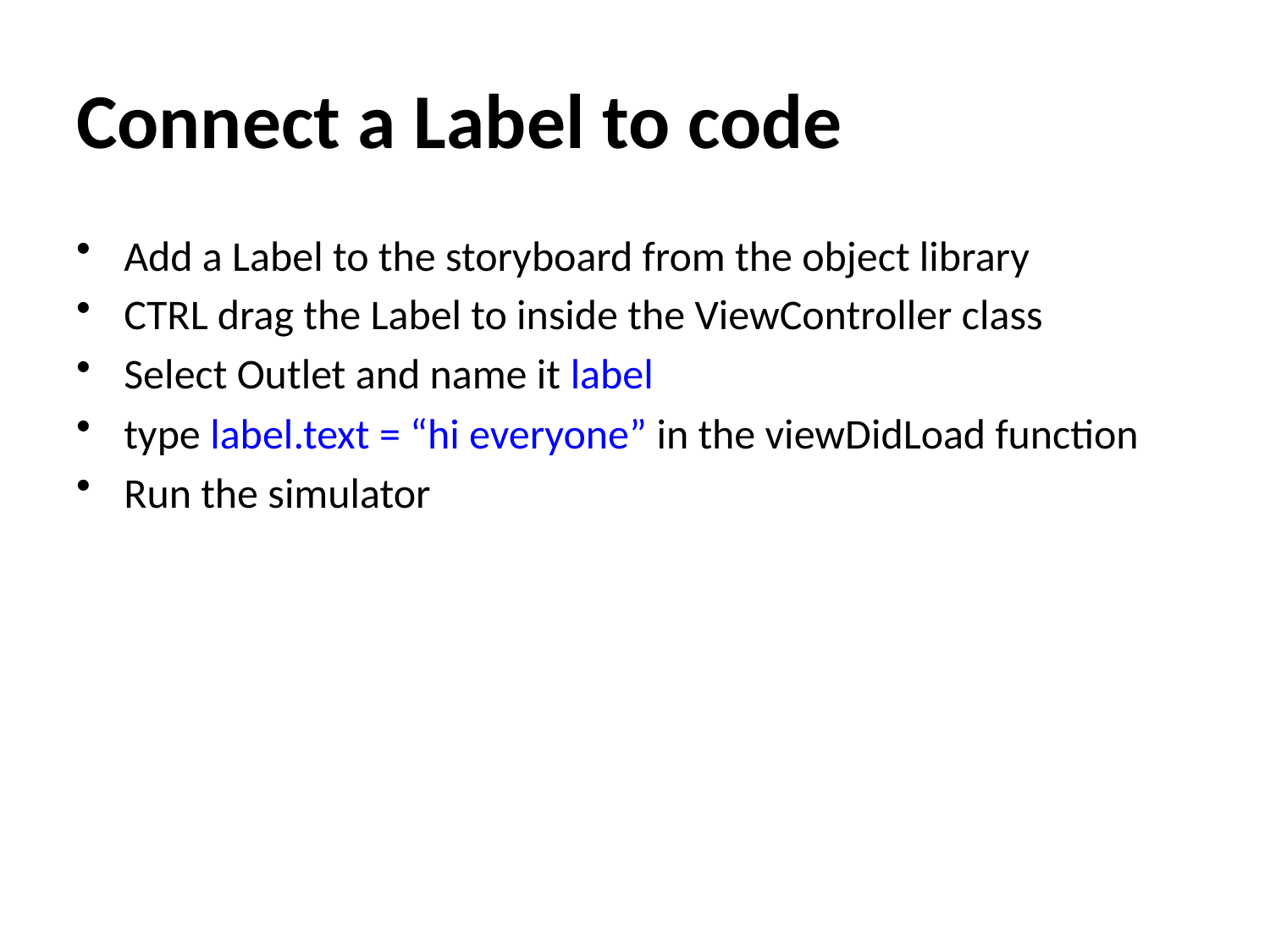

# Connect a Label to code
Add a Label to the storyboard from the object library
CTRL drag the Label to inside the ViewController class
Select Outlet and name it label
type label.text = “hi everyone” in the viewDidLoad function
Run the simulator